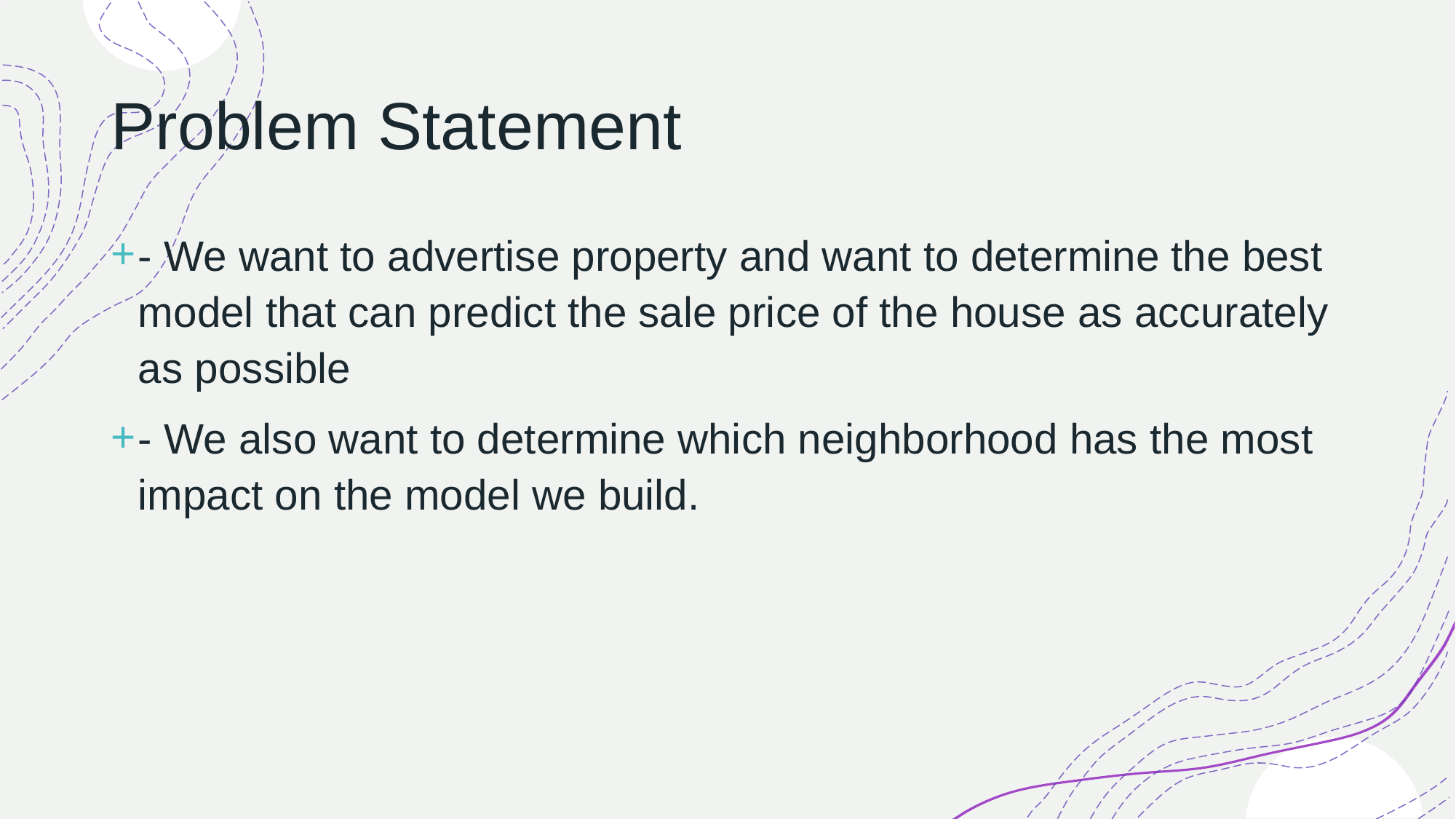

# Problem Statement
- We want to advertise property and want to determine the best model that can predict the sale price of the house as accurately as possible
- We also want to determine which neighborhood has the most impact on the model we build.